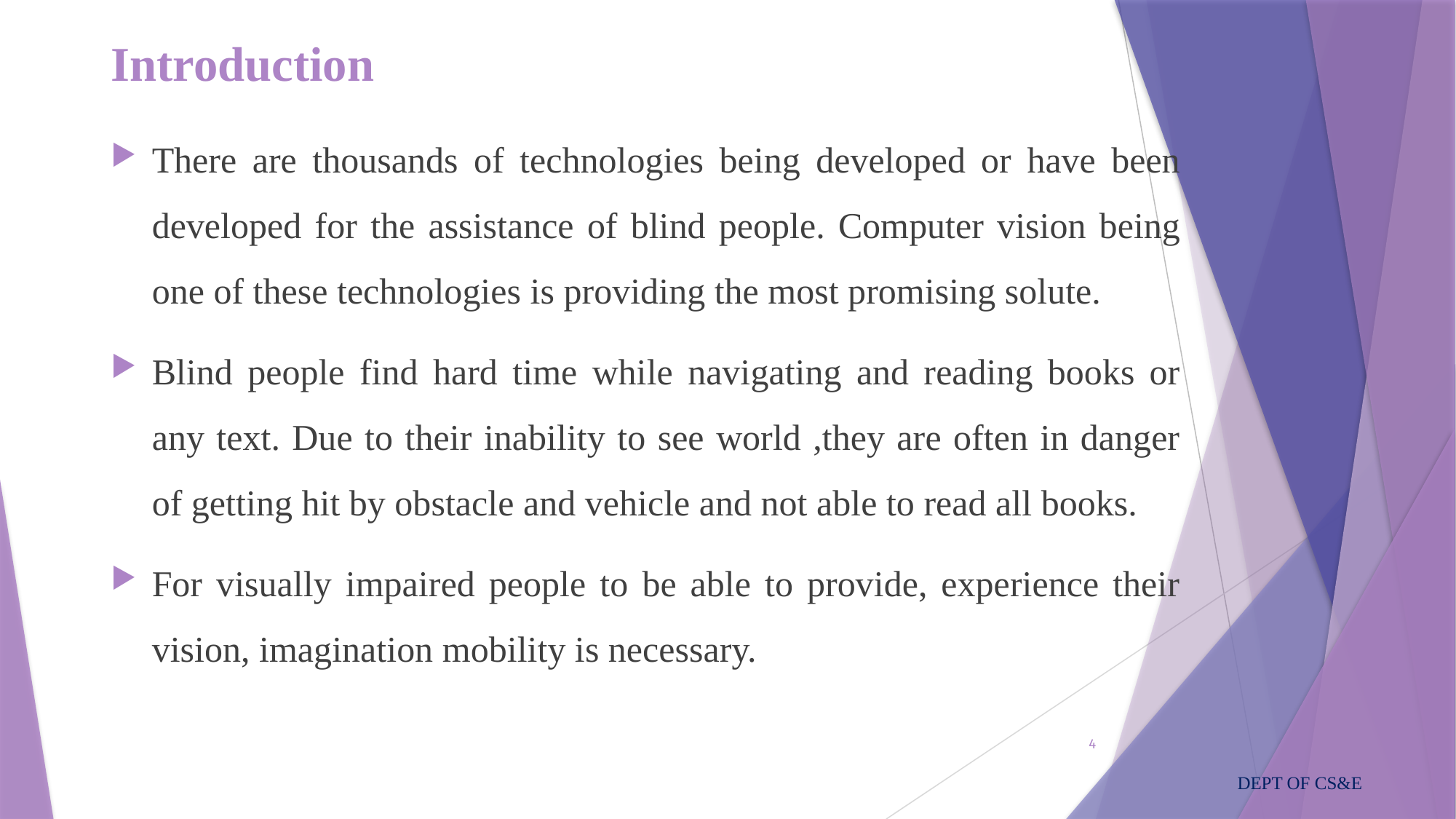

# Introduction
There are thousands of technologies being developed or have been developed for the assistance of blind people. Computer vision being one of these technologies is providing the most promising solute.
Blind people find hard time while navigating and reading books or any text. Due to their inability to see world ,they are often in danger of getting hit by obstacle and vehicle and not able to read all books.
For visually impaired people to be able to provide, experience their vision, imagination mobility is necessary.

4
DEPT OF CS&E